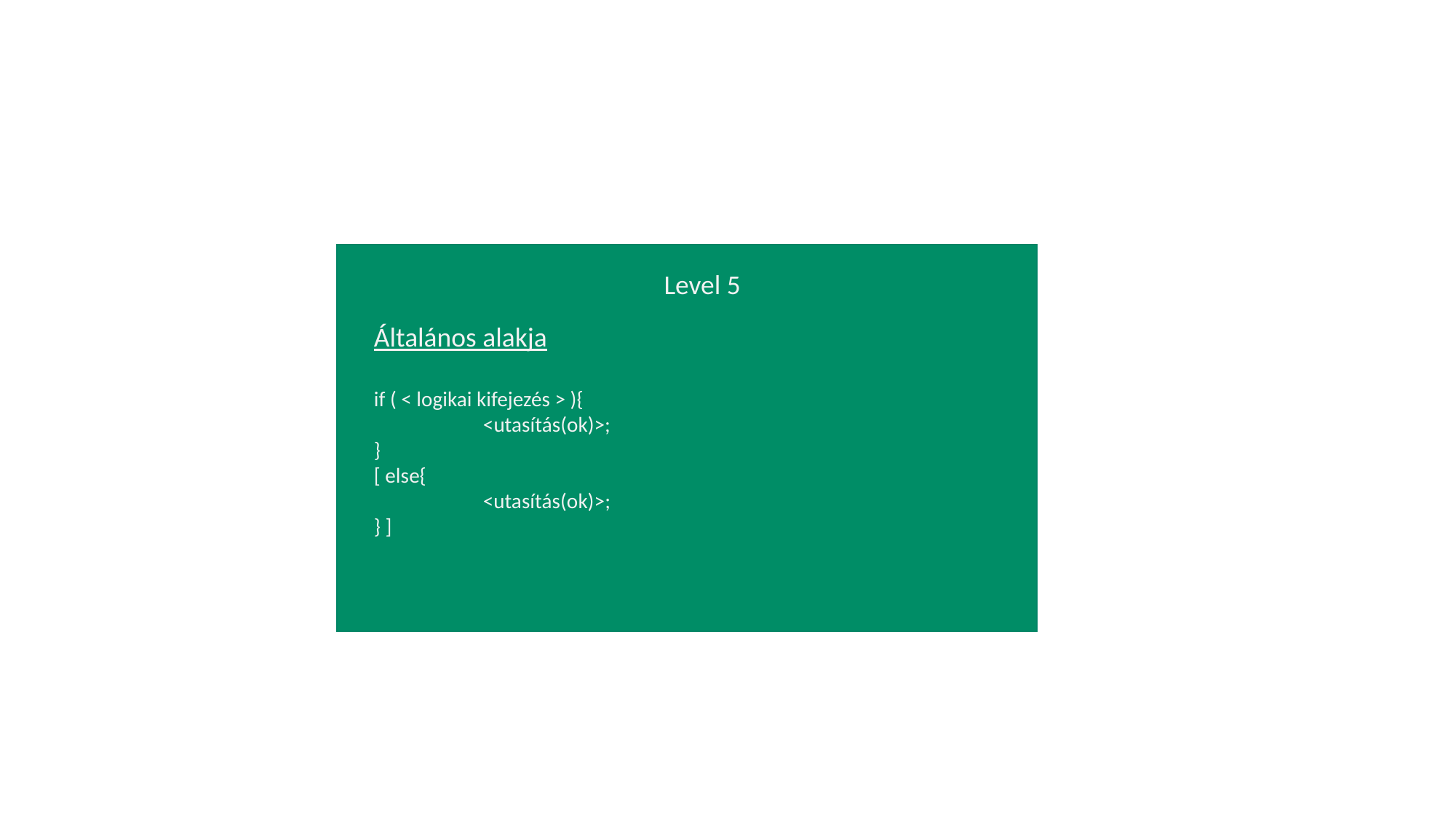

Level 5
Általános alakja

if ( < logikai kifejezés > ){
	<utasítás(ok)>;
}
[ else{
	<utasítás(ok)>;
} ]